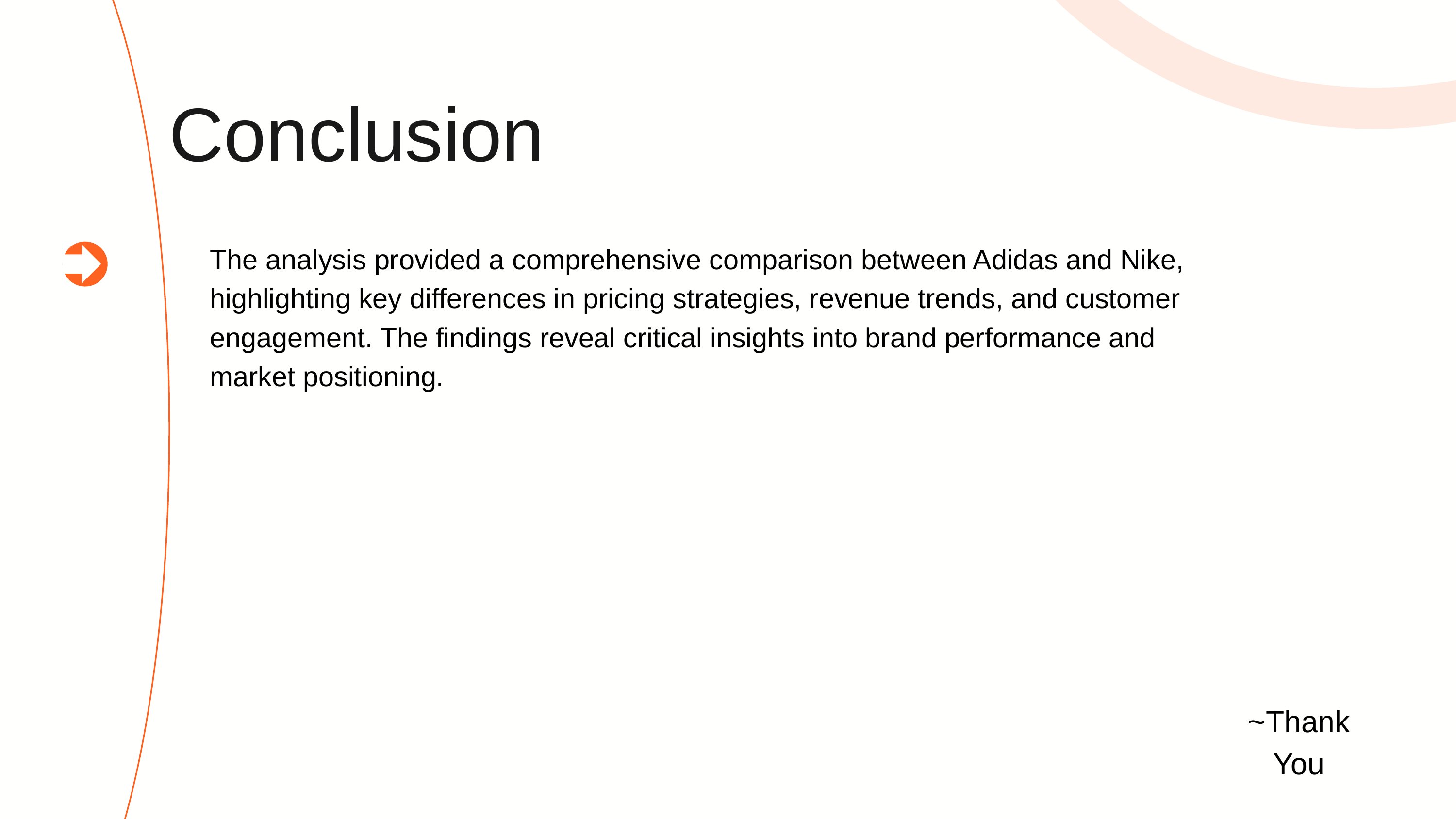

Conclusion
The analysis provided a comprehensive comparison between Adidas and Nike, highlighting key differences in pricing strategies, revenue trends, and customer engagement. The findings reveal critical insights into brand performance and market positioning.

4

~Thank You